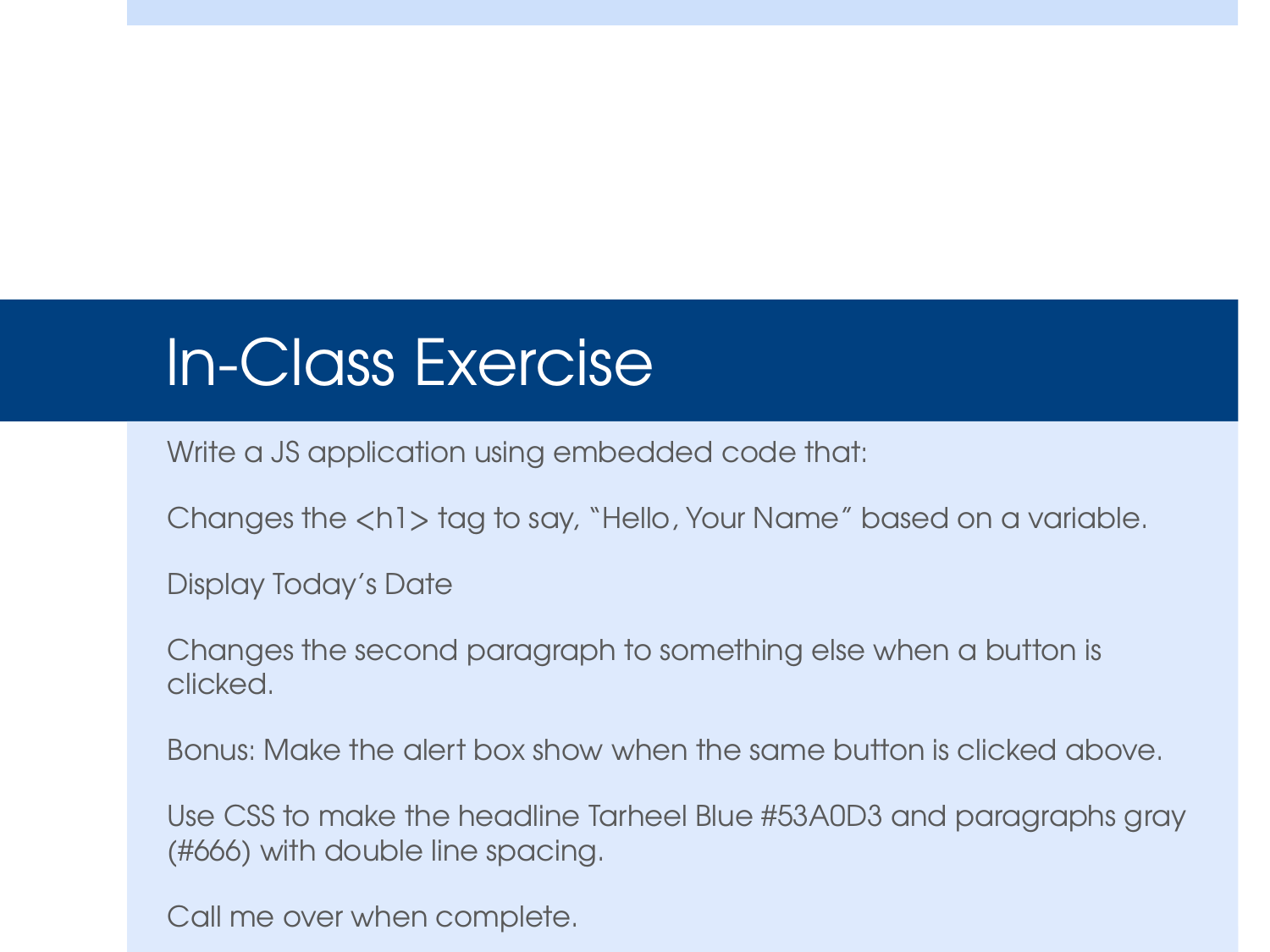

# In-Class Exercise
Write a JS application using embedded code that:
Changes the <h1> tag to say, “Hello, Your Name” based on a variable.
Display Today’s Date
Changes the second paragraph to something else when a button is clicked.
Bonus: Make the alert box show when the same button is clicked above.
Use CSS to make the headline Tarheel Blue #53A0D3 and paragraphs gray (#666) with double line spacing.
Call me over when complete.